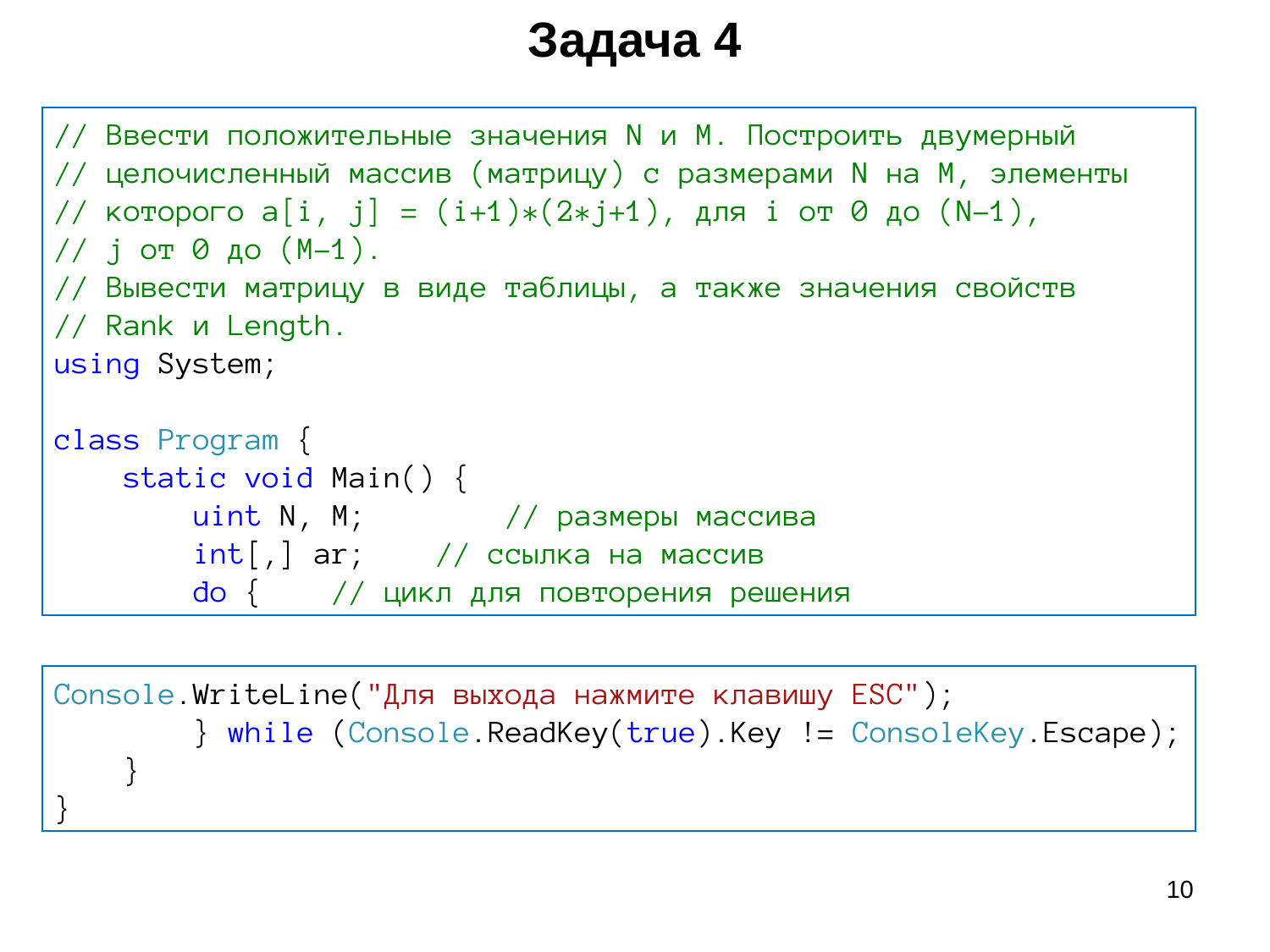

# Задача 4
// Ввести положительные значения N и M. Построить двумерный
// целочисленный массив (матрицу) с размерами N на M, элементы
// которого a[i, j] = (i+1)*(2*j+1), для i от 0 до (N-1),
// j от 0 до (M-1).
// Вывести матрицу в виде таблицы, а также значения свойств
// Rank и Length.
using System;

class Program {
    static void Main() {
        uint N, M;        // размеры массива
        int[,] ar;    // ссылка на массив
        do {    // цикл для повторения решения
Console.WriteLine("Для выхода нажмите клавишу ESC");
        } while (Console.ReadKey(true).Key != ConsoleKey.Escape);
    }
}
10